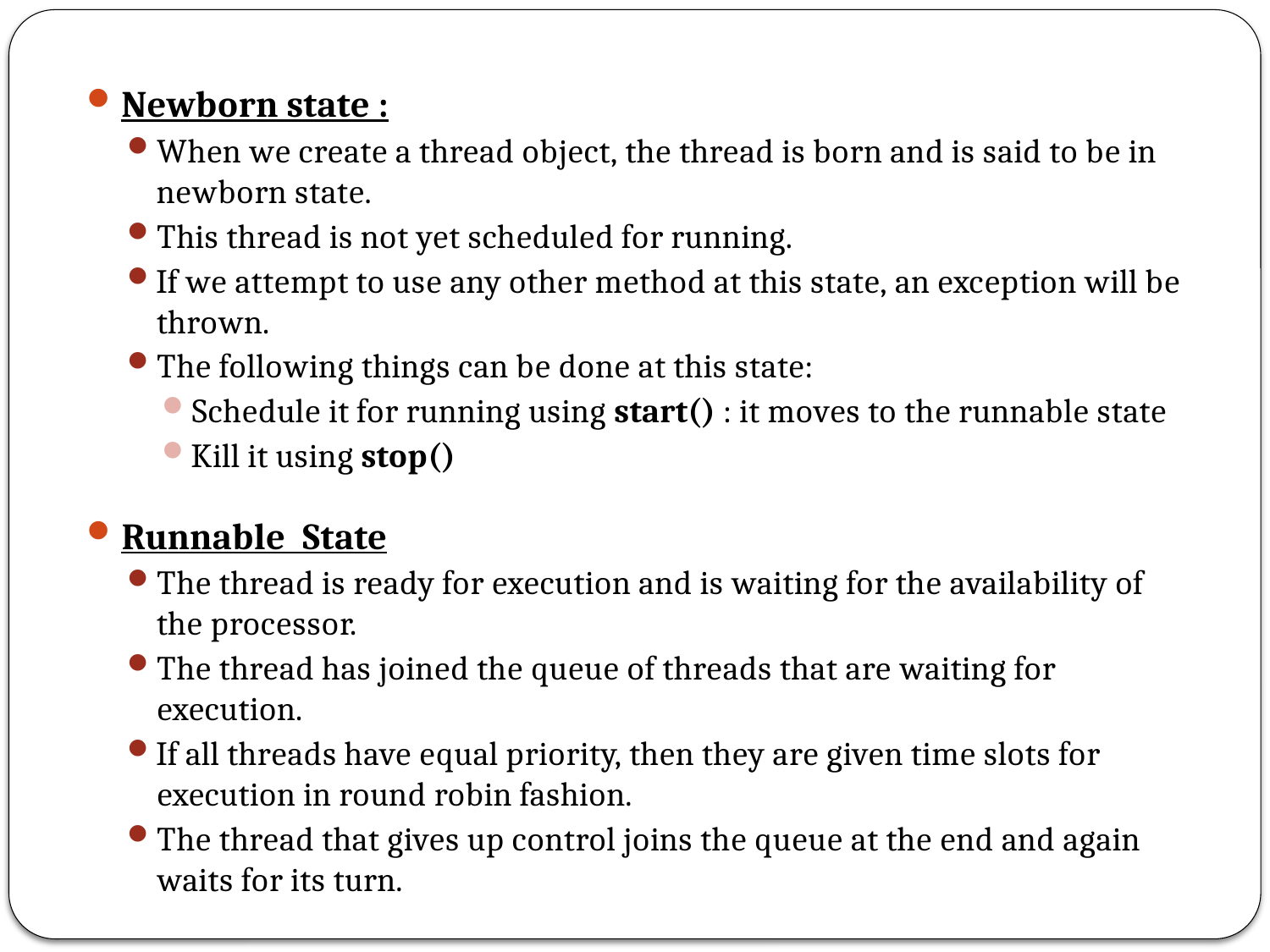

Newborn state :
When we create a thread object, the thread is born and is said to be in newborn state.
This thread is not yet scheduled for running.
If we attempt to use any other method at this state, an exception will be thrown.
The following things can be done at this state:
Schedule it for running using start() : it moves to the runnable state
Kill it using stop()

Runnable  State
The thread is ready for execution and is waiting for the availability of the processor.
The thread has joined the queue of threads that are waiting for execution.
If all threads have equal priority, then they are given time slots for execution in round robin fashion.
The thread that gives up control joins the queue at the end and again waits for its turn.